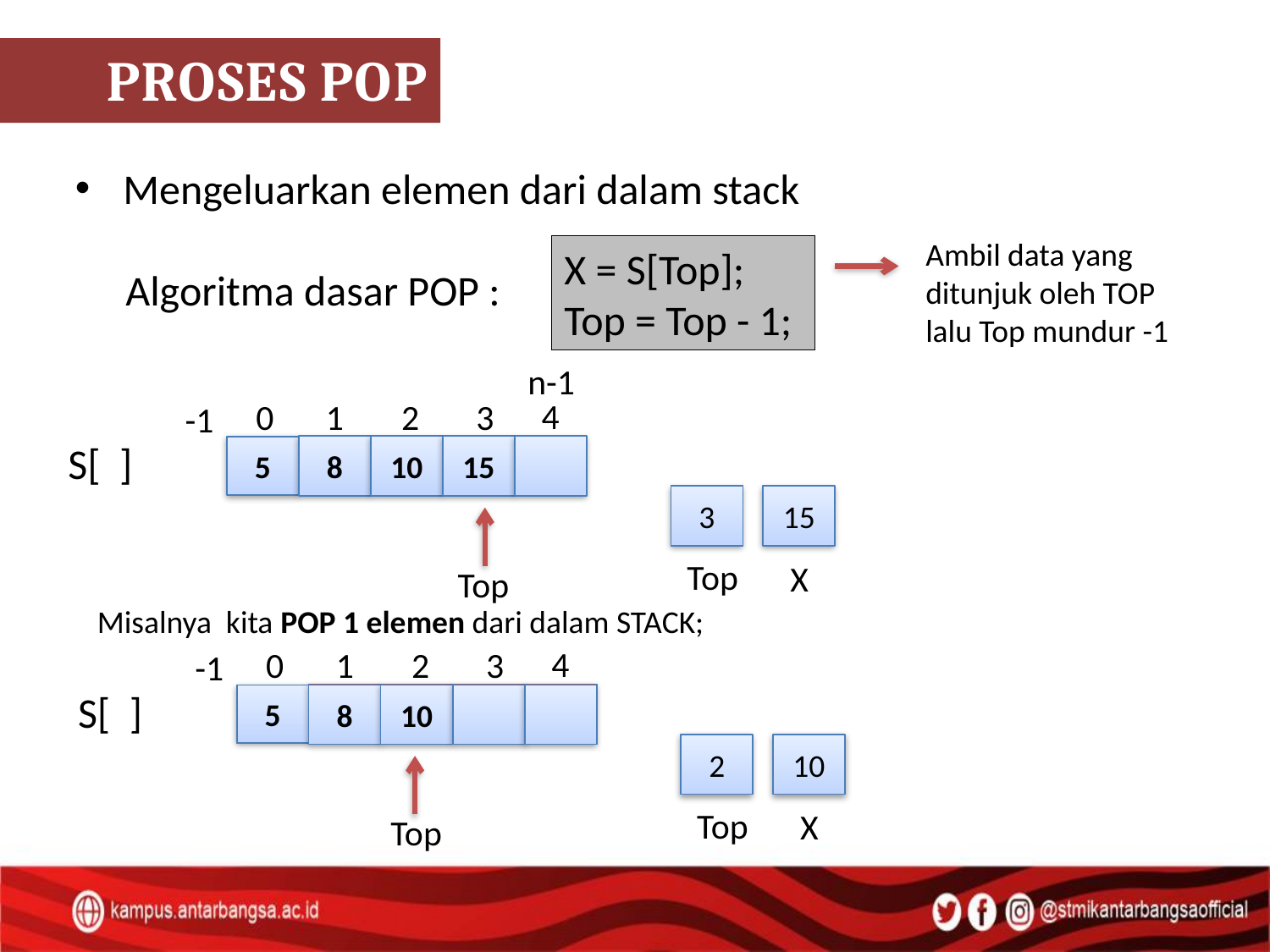

PROSES POP
Mengeluarkan elemen dari dalam stack

	Algoritma dasar POP :
Ambil data yang ditunjuk oleh TOP lalu Top mundur -1
X = S[Top];
Top = Top - 1;
n-1
4
0
1
2
3
-1
S[  ]
8
10
15

5
3
15
Top
X
Top
Misalnya  kita POP 1 elemen dari dalam STACK;
4
0
1
2
3
-1
S[  ]
8
10

5
2
10
Top
X
Top